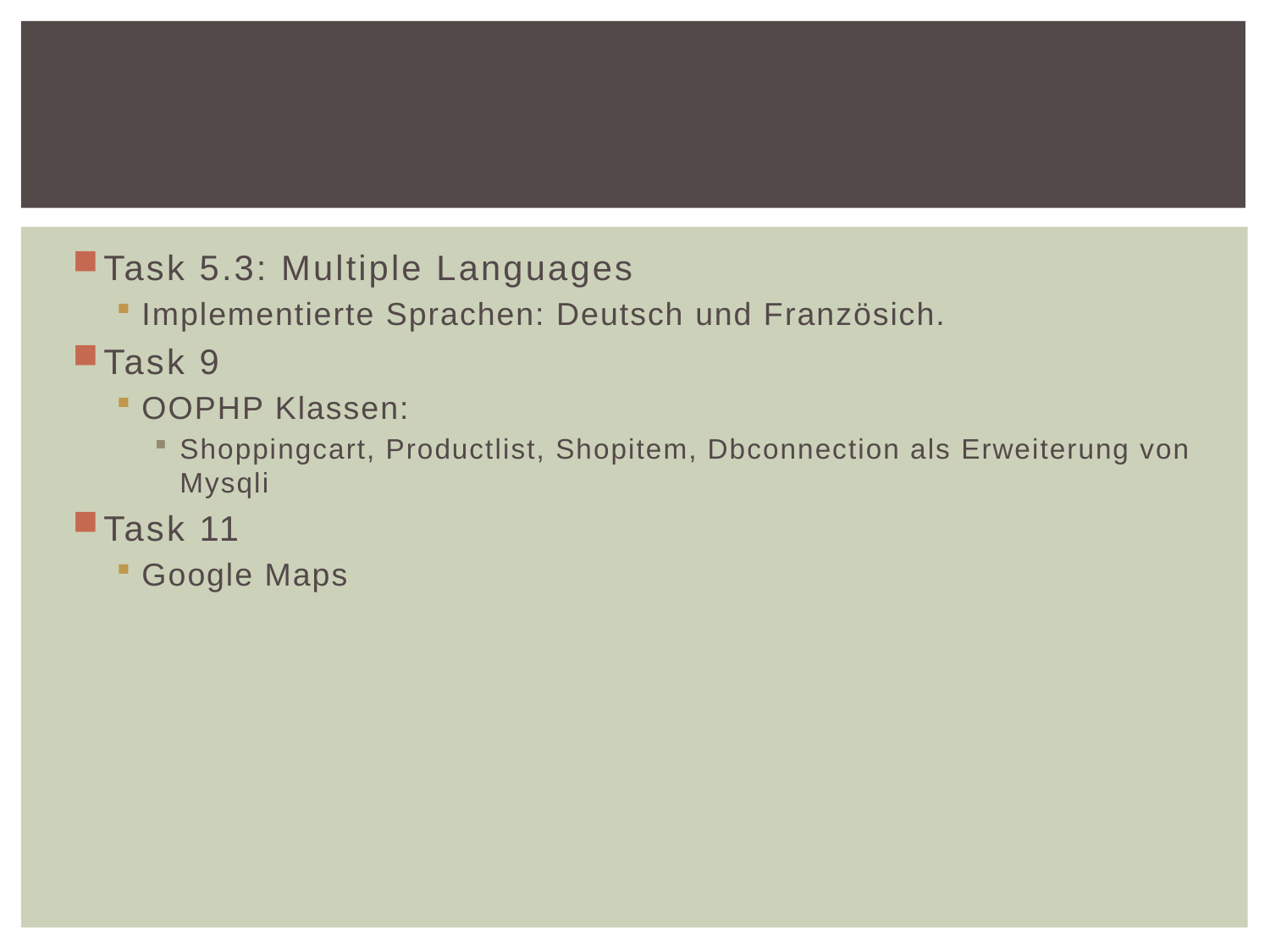

#
Task 5.3: Multiple Languages
Implementierte Sprachen: Deutsch und Französich.
Task 9
OOPHP Klassen:
Shoppingcart, Productlist, Shopitem, Dbconnection als Erweiterung von Mysqli
Task 11
Google Maps